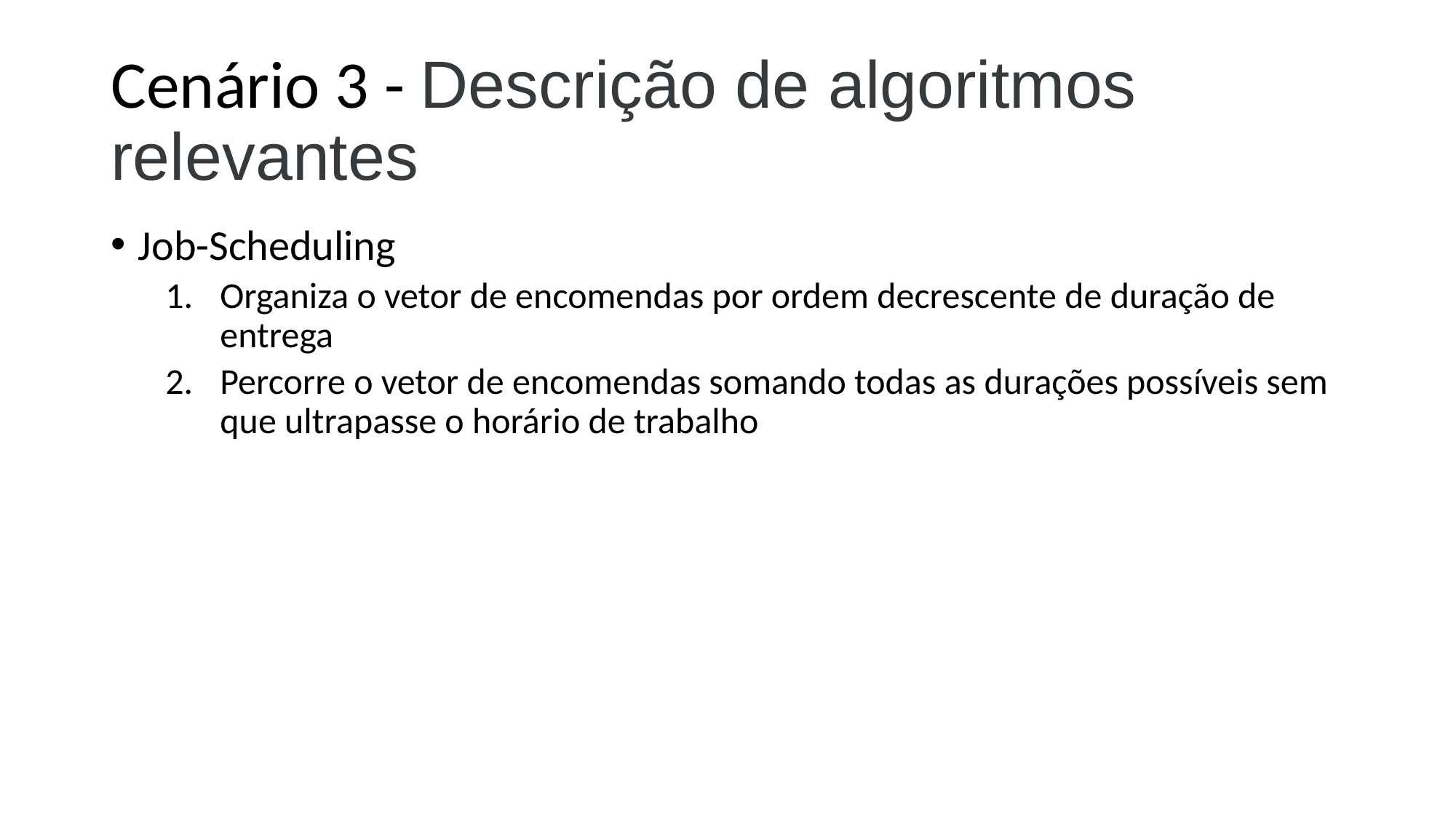

# Cenário 3 - Descrição de algoritmos relevantes
Job-Scheduling
Organiza o vetor de encomendas por ordem decrescente de duração de entrega
Percorre o vetor de encomendas somando todas as durações possíveis sem que ultrapasse o horário de trabalho